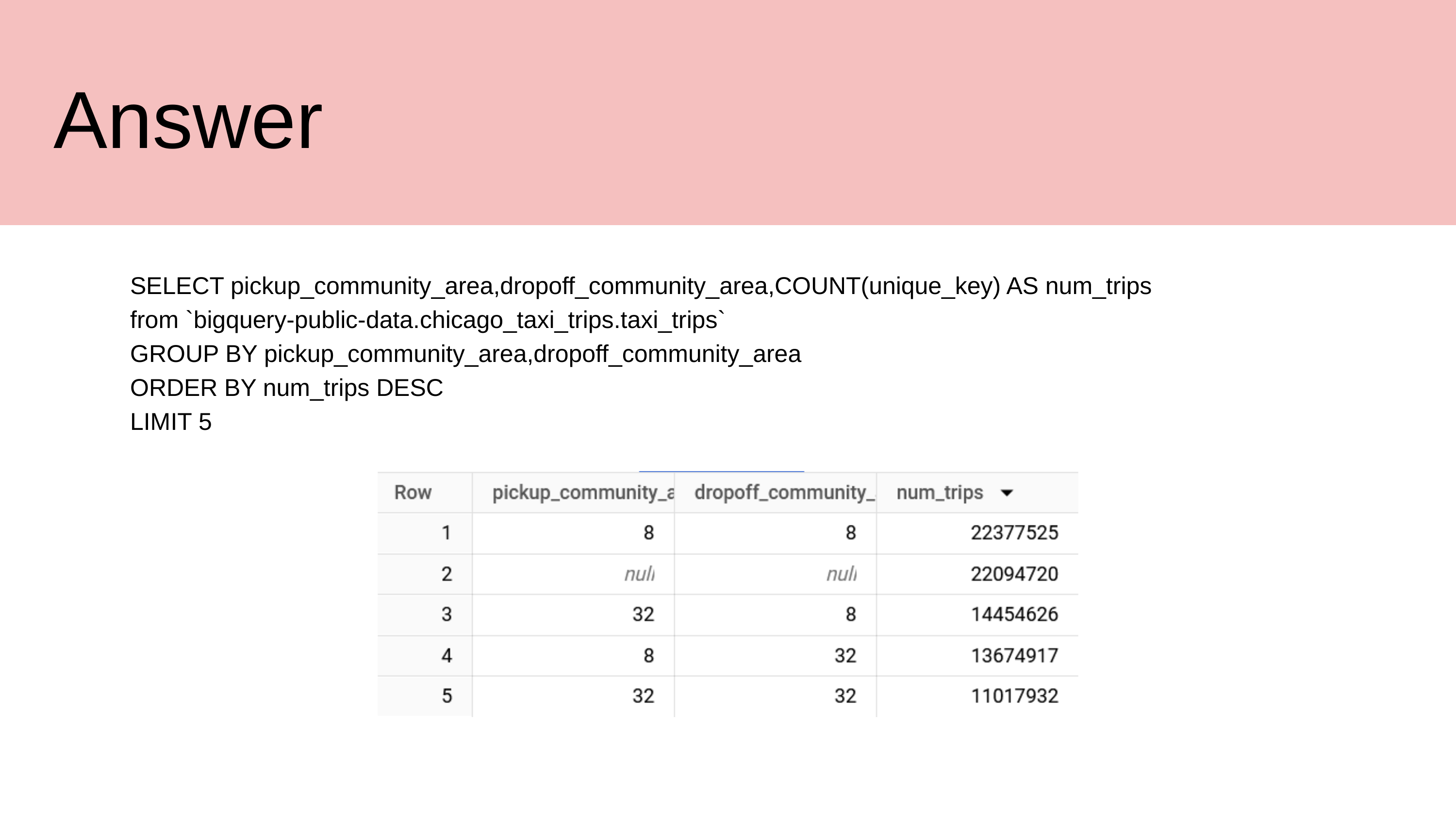

Answer
SELECT pickup_community_area,dropoff_community_area,COUNT(unique_key) AS num_trips
from `bigquery-public-data.chicago_taxi_trips.taxi_trips`
GROUP BY pickup_community_area,dropoff_community_area
ORDER BY num_trips DESC
LIMIT 5